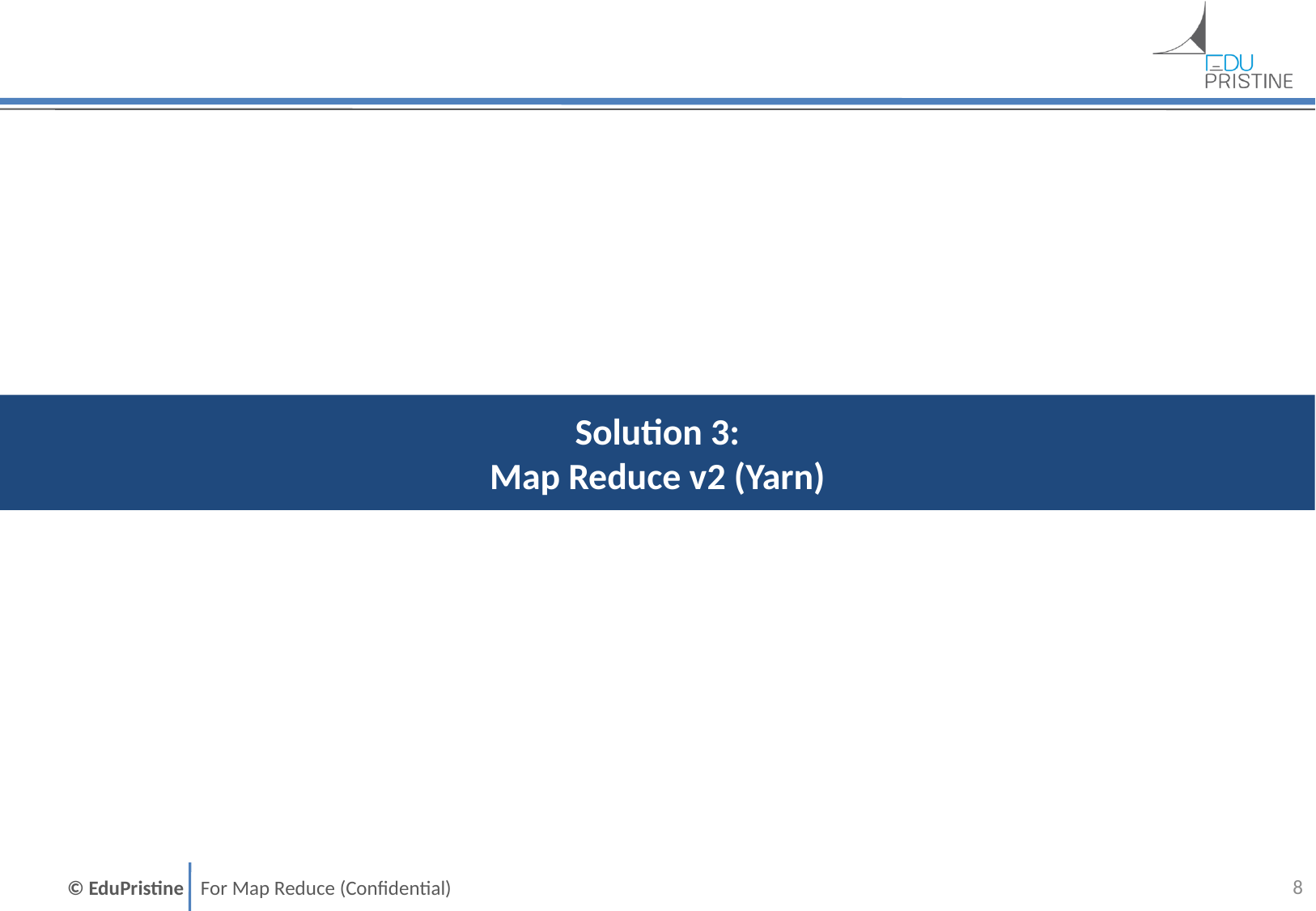

Solution 3:
Map Reduce v2 (Yarn)
8